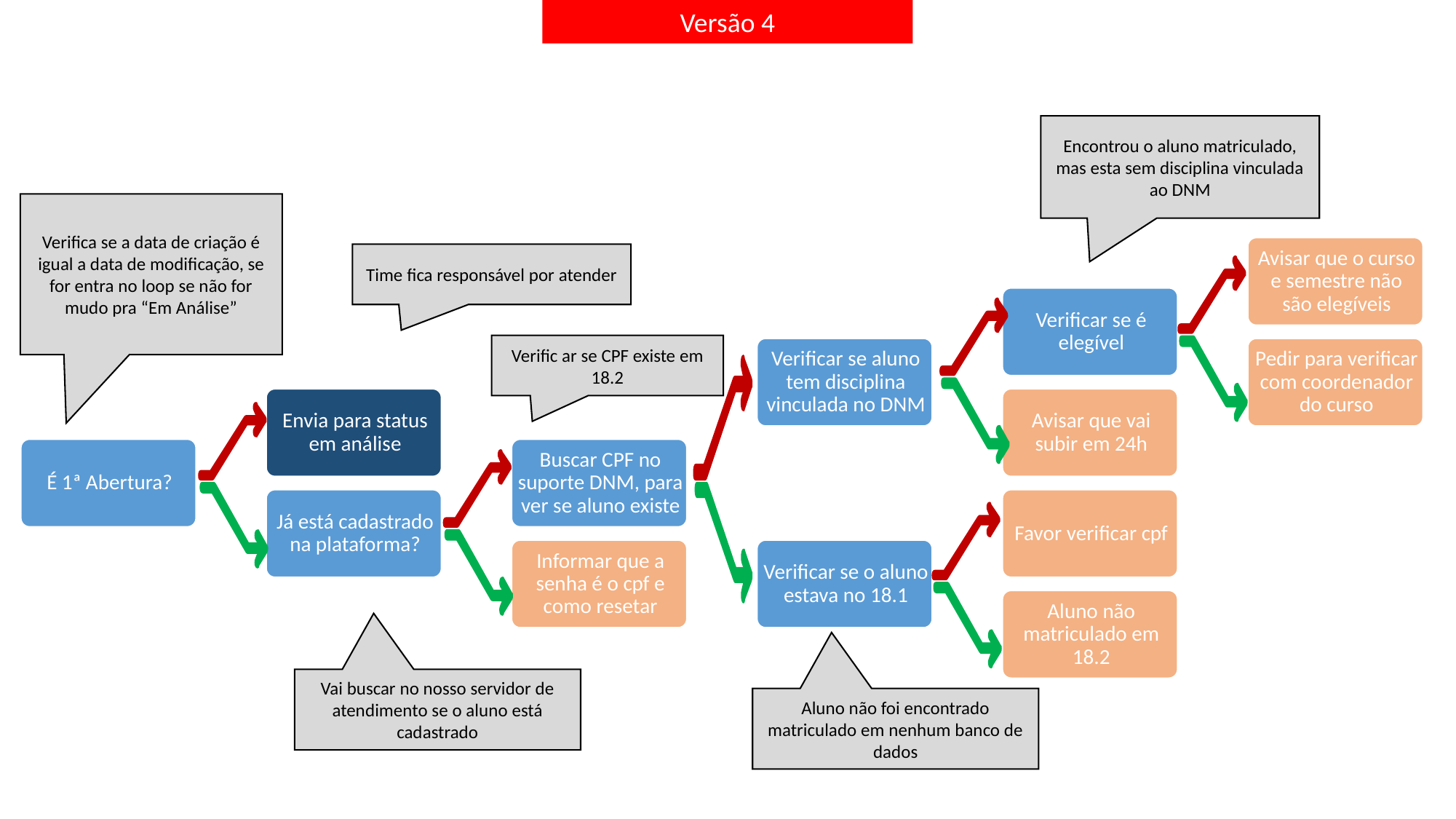

Versão 4
Encontrou o aluno matriculado, mas esta sem disciplina vinculada ao DNM
É 1ª Abertura?

Envia para status em análise

Já está cadastrado na plataforma?

Buscar CPF no suporte DNM, para ver se aluno existe

Verificar se aluno tem disciplina vinculada no DNM

Verificar se é elegível

Avisar que o curso e semestre não são elegíveis

Pedir para verificar com coordenador do curso

Avisar que vai subir em 24h

Verificar se o aluno estava no 18.1

Favor verificar cpf

Aluno não matriculado em 18.2

Informar que a senha é o cpf e como resetar
Verifica se a data de criação é igual a data de modificação, se for entra no loop se não for mudo pra “Em Análise”
Time fica responsável por atender

Verific ar se CPF existe em 18.2

Vai buscar no nosso servidor de atendimento se o aluno está cadastrado
Aluno não foi encontrado matriculado em nenhum banco de dados